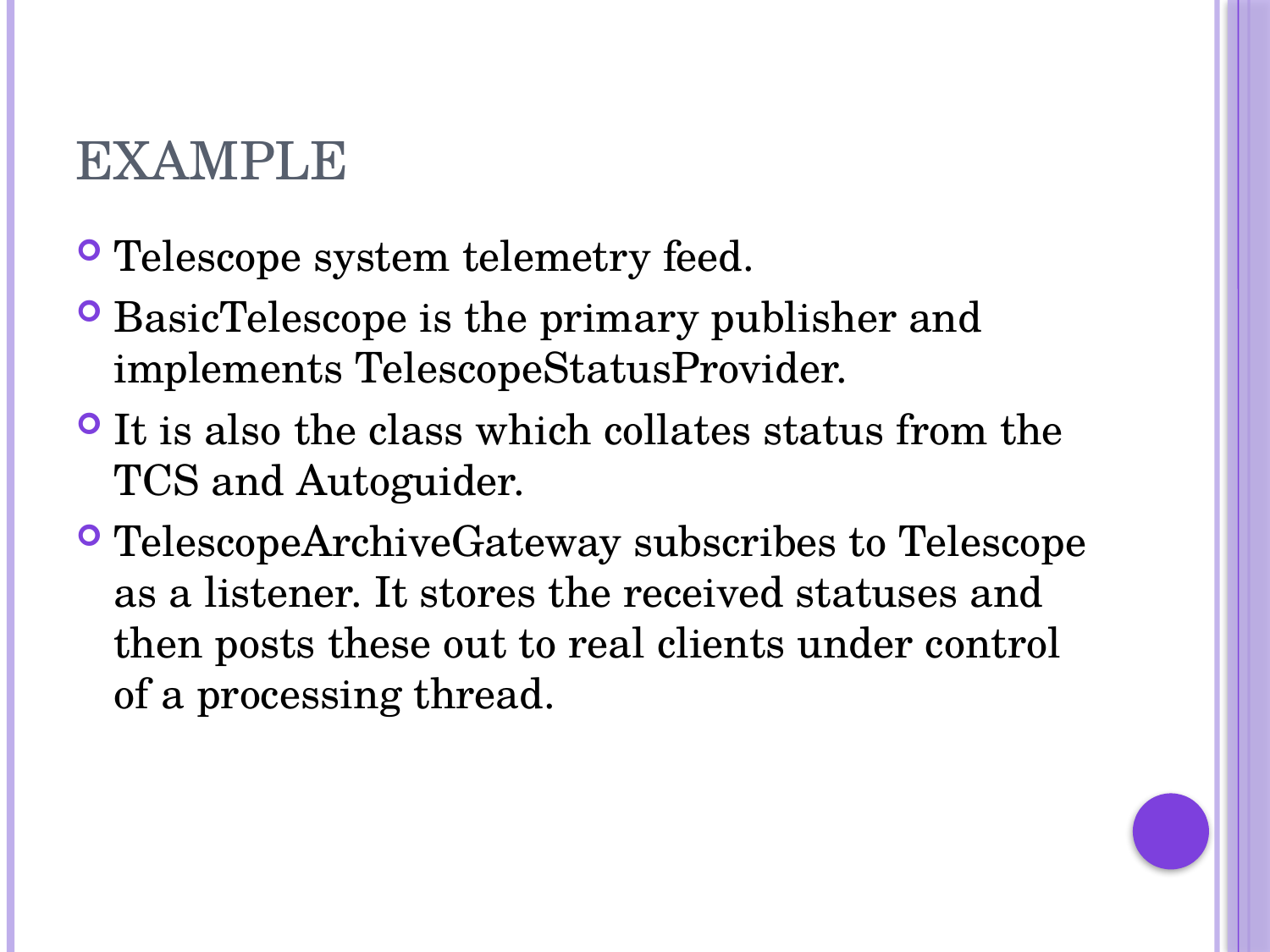

# Example
Telescope system telemetry feed.
BasicTelescope is the primary publisher and implements TelescopeStatusProvider.
It is also the class which collates status from the TCS and Autoguider.
TelescopeArchiveGateway subscribes to Telescope as a listener. It stores the received statuses and then posts these out to real clients under control of a processing thread.